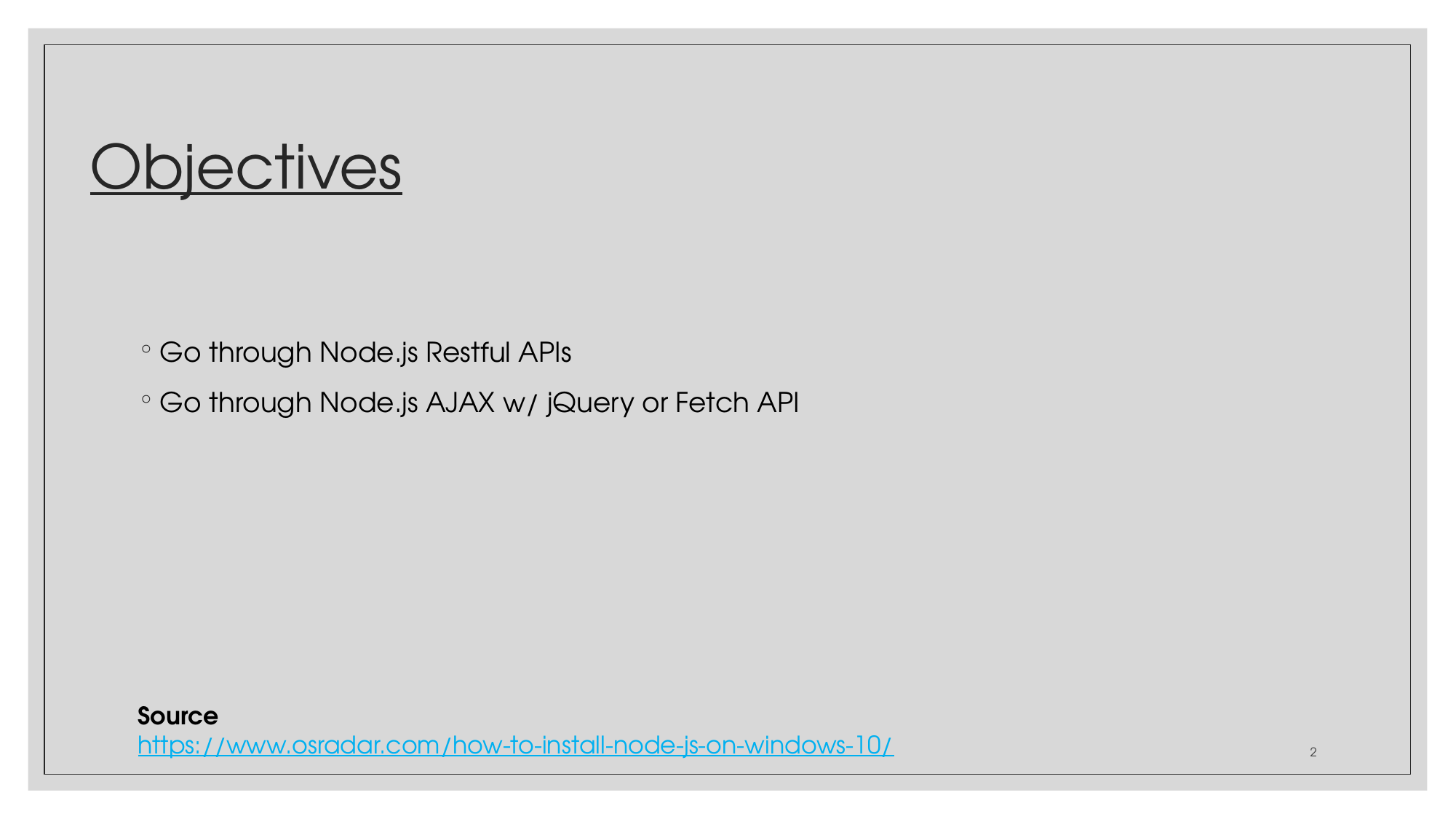

# Objectives
Go through Node.js Restful APIs
Go through Node.js AJAX w/ jQuery or Fetch API
Source
https://www.osradar.com/how-to-install-node-js-on-windows-10/
2